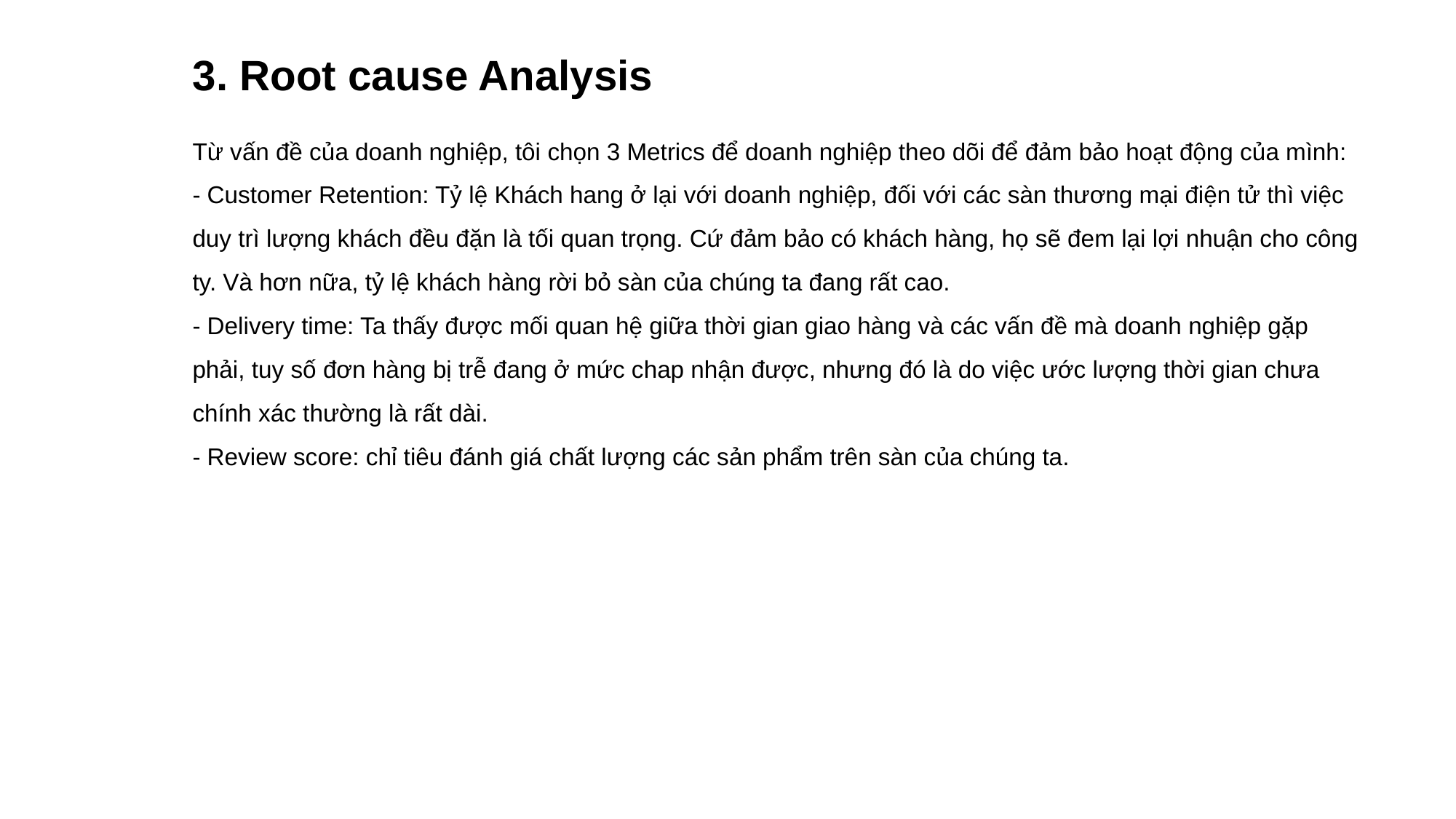

# 3. Root cause Analysis
Từ vấn đề của doanh nghiệp, tôi chọn 3 Metrics để doanh nghiệp theo dõi để đảm bảo hoạt động của mình:
- Customer Retention: Tỷ lệ Khách hang ở lại với doanh nghiệp, đối với các sàn thương mại điện tử thì việc duy trì lượng khách đều đặn là tối quan trọng. Cứ đảm bảo có khách hàng, họ sẽ đem lại lợi nhuận cho công ty. Và hơn nữa, tỷ lệ khách hàng rời bỏ sàn của chúng ta đang rất cao.
- Delivery time: Ta thấy được mối quan hệ giữa thời gian giao hàng và các vấn đề mà doanh nghiệp gặp phải, tuy số đơn hàng bị trễ đang ở mức chap nhận được, nhưng đó là do việc ước lượng thời gian chưa chính xác thường là rất dài.
- Review score: chỉ tiêu đánh giá chất lượng các sản phẩm trên sàn của chúng ta.